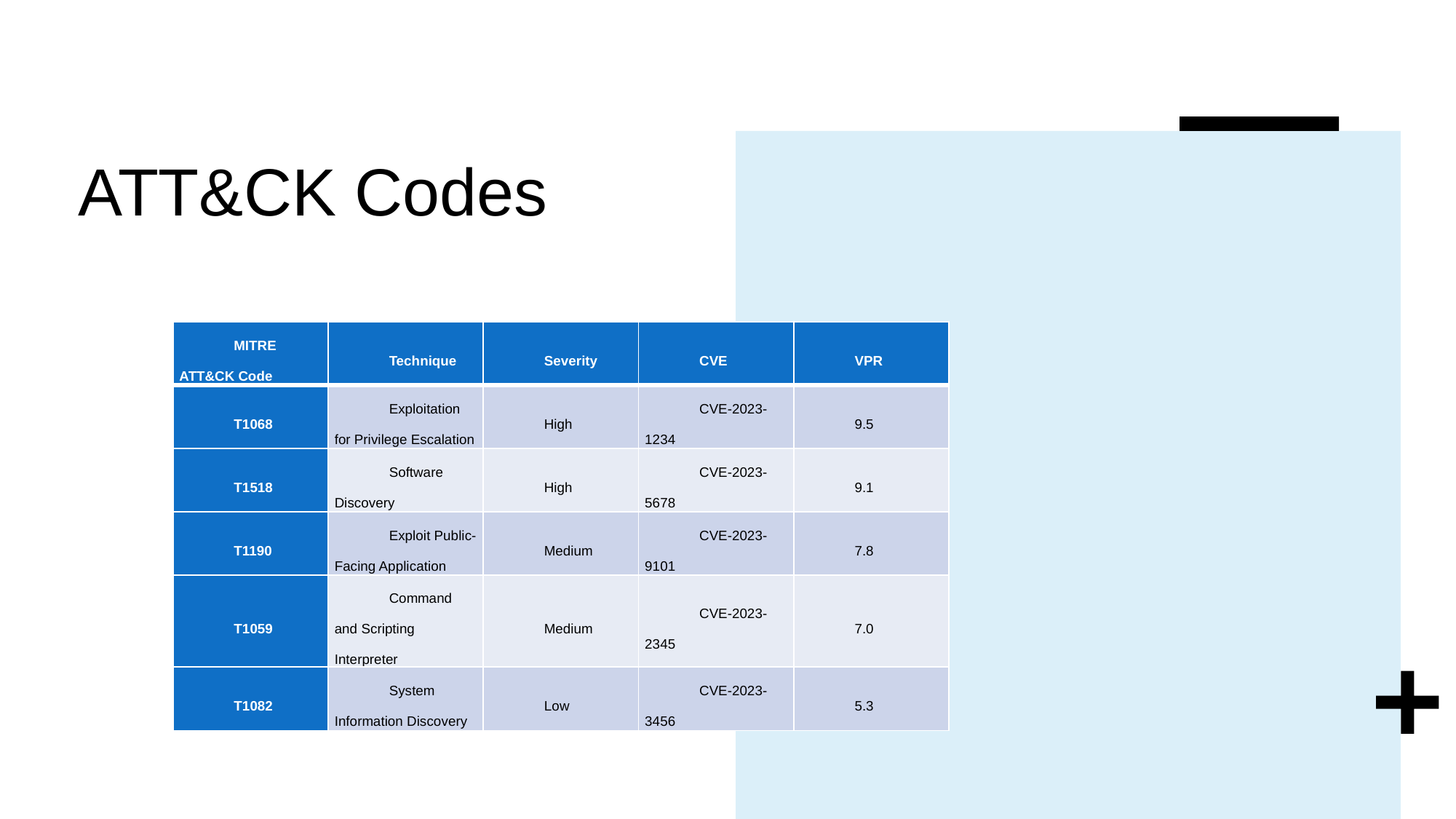

# ATT&CK Codes
| MITRE ATT&CK Code | Technique | Severity | CVE | VPR |
| --- | --- | --- | --- | --- |
| T1068 | Exploitation for Privilege Escalation | High | CVE-2023-1234 | 9.5 |
| T1518 | Software Discovery | High | CVE-2023-5678 | 9.1 |
| T1190 | Exploit Public-Facing Application | Medium | CVE-2023-9101 | 7.8 |
| T1059 | Command and Scripting Interpreter | Medium | CVE-2023-2345 | 7.0 |
| T1082 | System Information Discovery | Low | CVE-2023-3456 | 5.3 |